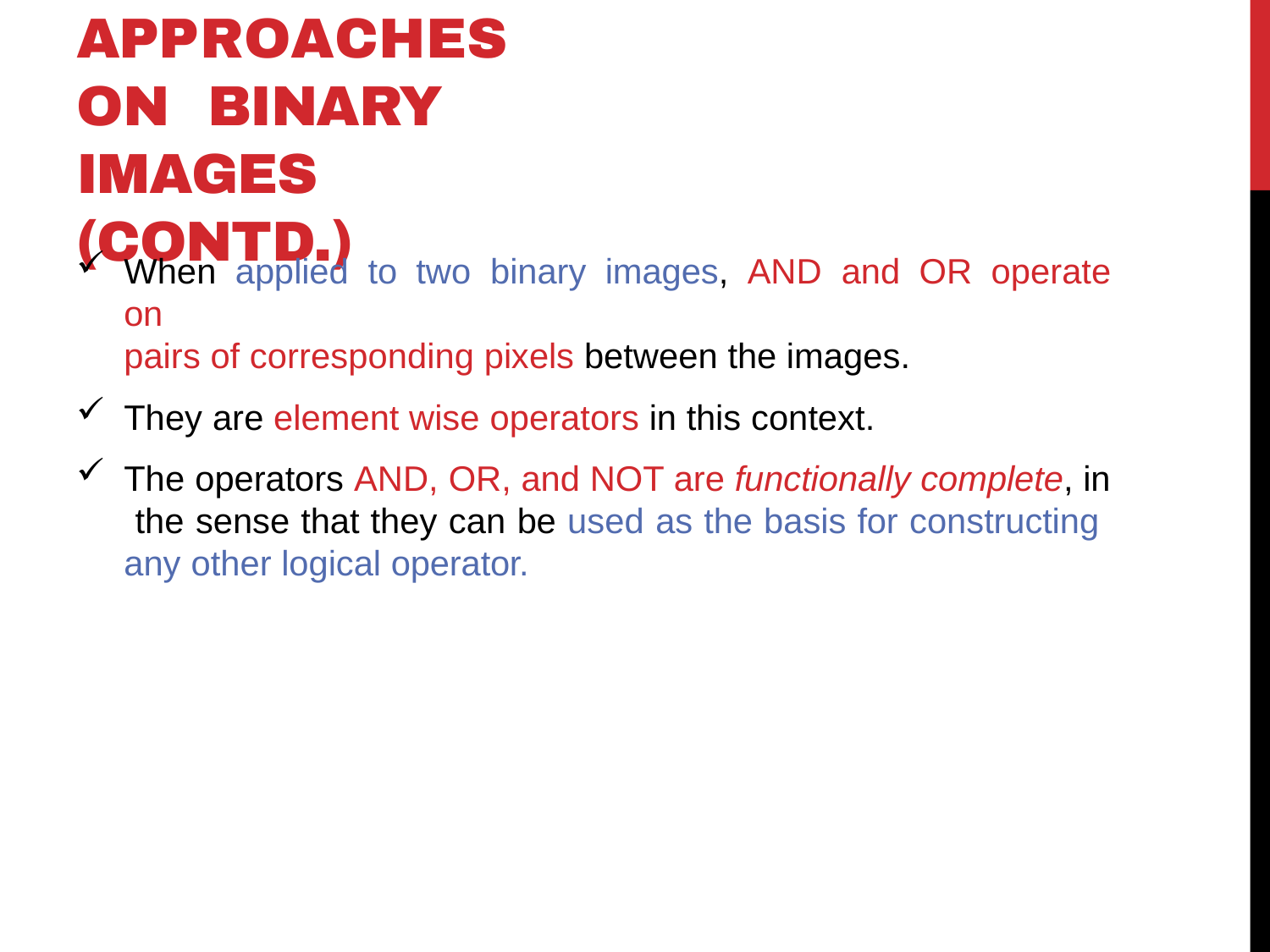

# APPROACHES ON  BINARY IMAGES  (CONTD.)
When applied to two binary images, AND and OR operate on
pairs of corresponding pixels between the images.
They are element wise operators in this context.
The operators AND, OR, and NOT are functionally complete, in  the sense that they can be used as the basis for constructing  any other logical operator.